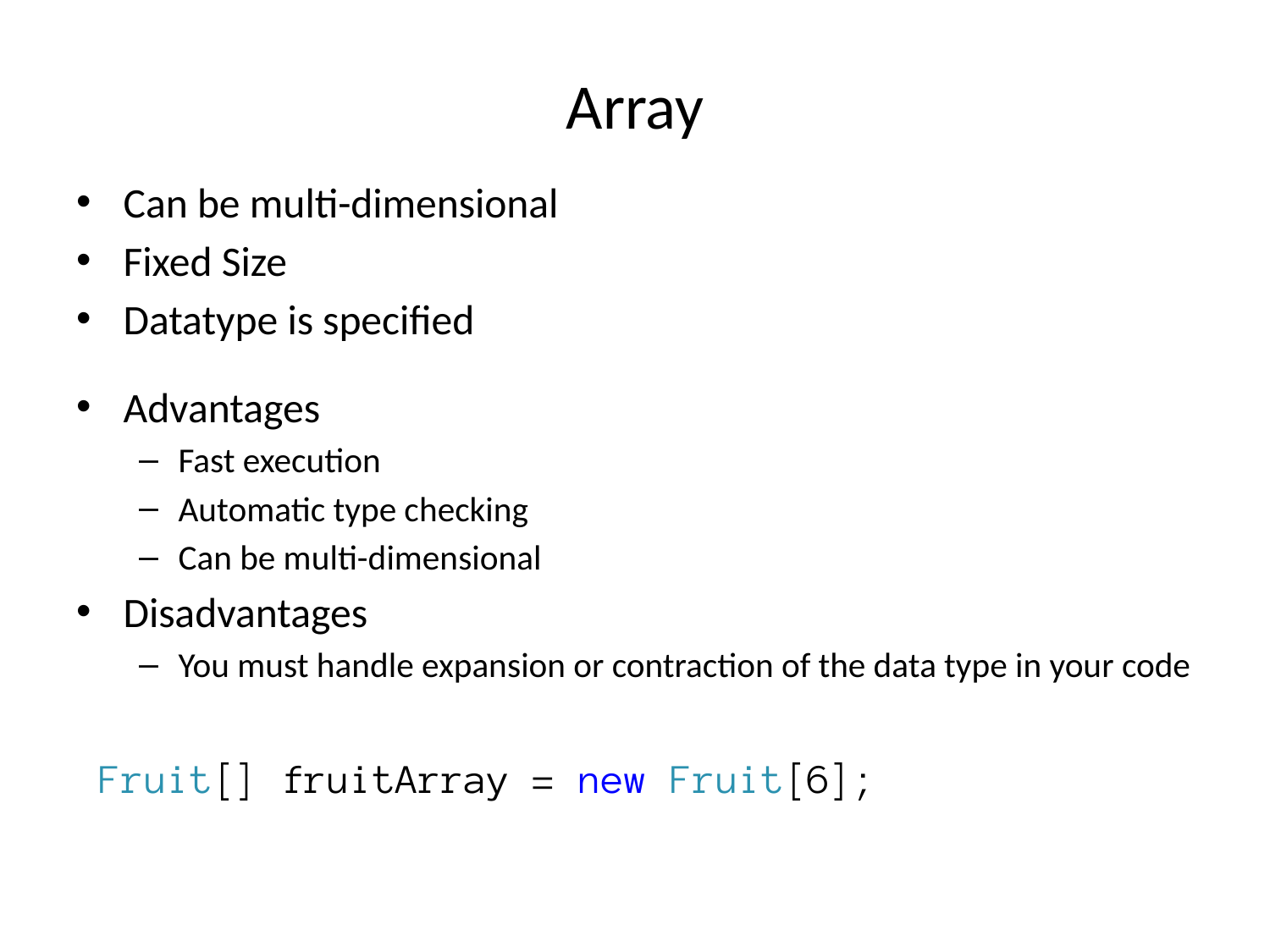

# Array
Can be multi-dimensional
Fixed Size
Datatype is specified

Advantages
Fast execution
Automatic type checking
Can be multi-dimensional
Disadvantages
You must handle expansion or contraction of the data type in your code

 Fruit[] fruitArray = new Fruit[6];